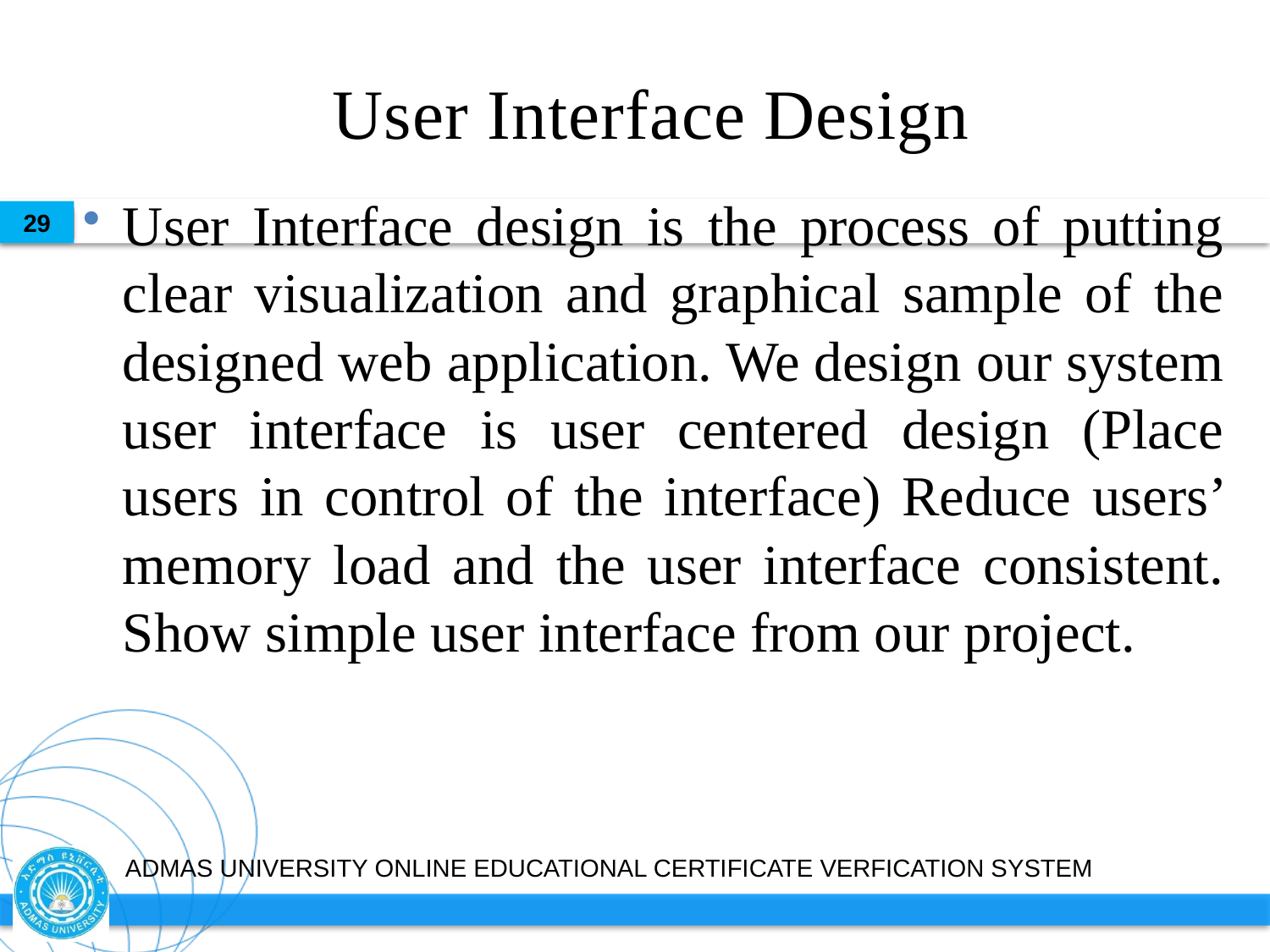

# User Interface Design
User Interface design is the process of putting clear visualization and graphical sample of the designed web application. We design our system user interface is user centered design (Place users in control of the interface) Reduce users’ memory load and the user interface consistent. Show simple user interface from our project.
29